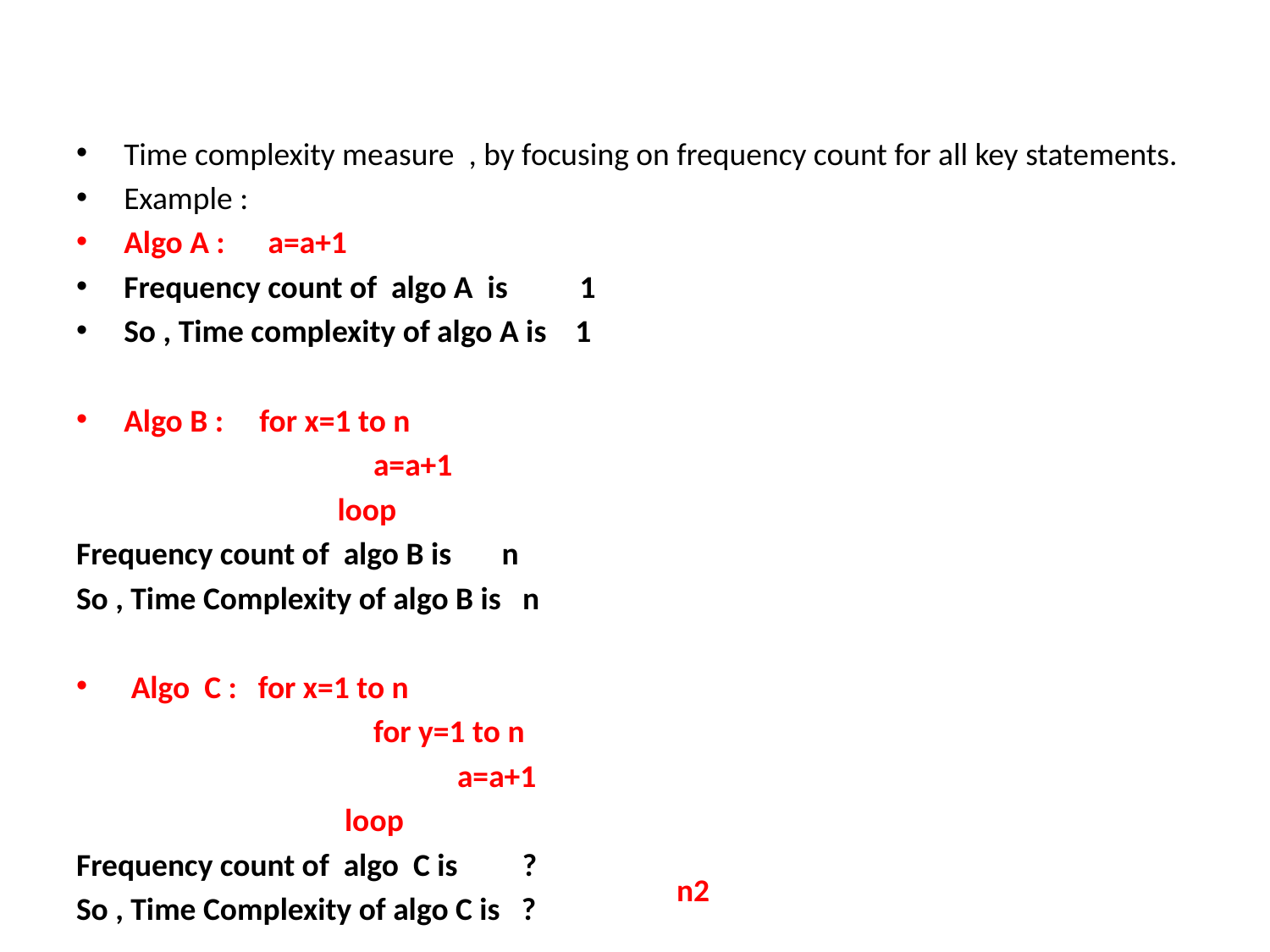

Time complexity measure  , by focusing on frequency count for all key statements.
Example :
Algo A :      a=a+1
Frequency count of  algo A  is          1
So , Time complexity of algo A is    1

Algo B :     for x=1 to n
		      a=a+1
		 loop
Frequency count of  algo B is       n
So , Time Complexity of algo B is   n

 Algo  C :	 for x=1 to n
 		      for y=1 to n
			a=a+1
		  loop
Frequency count of  algo  C is         ?
So , Time Complexity of algo C is   ?

n2